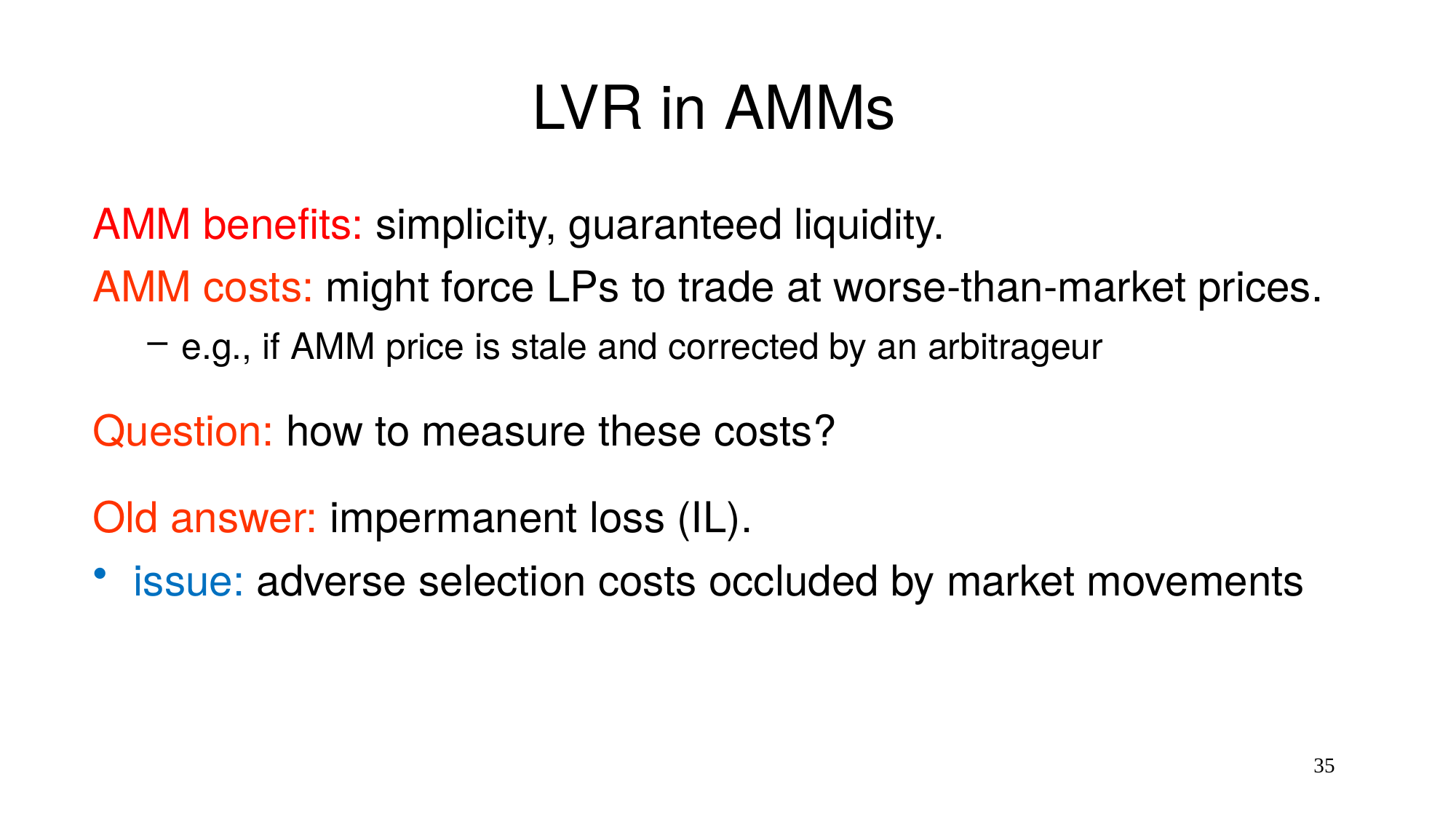

# LVR in AMMs
AMM benefits: simplicity, guaranteed liquidity.
AMM costs: might force LPs to trade at worse-than-market prices.
e.g., if AMM price is stale and corrected by an arbitrageur

Question: how to measure these costs?

Old answer: impermanent loss (IL).
issue: adverse selection costs occluded by market movements
35